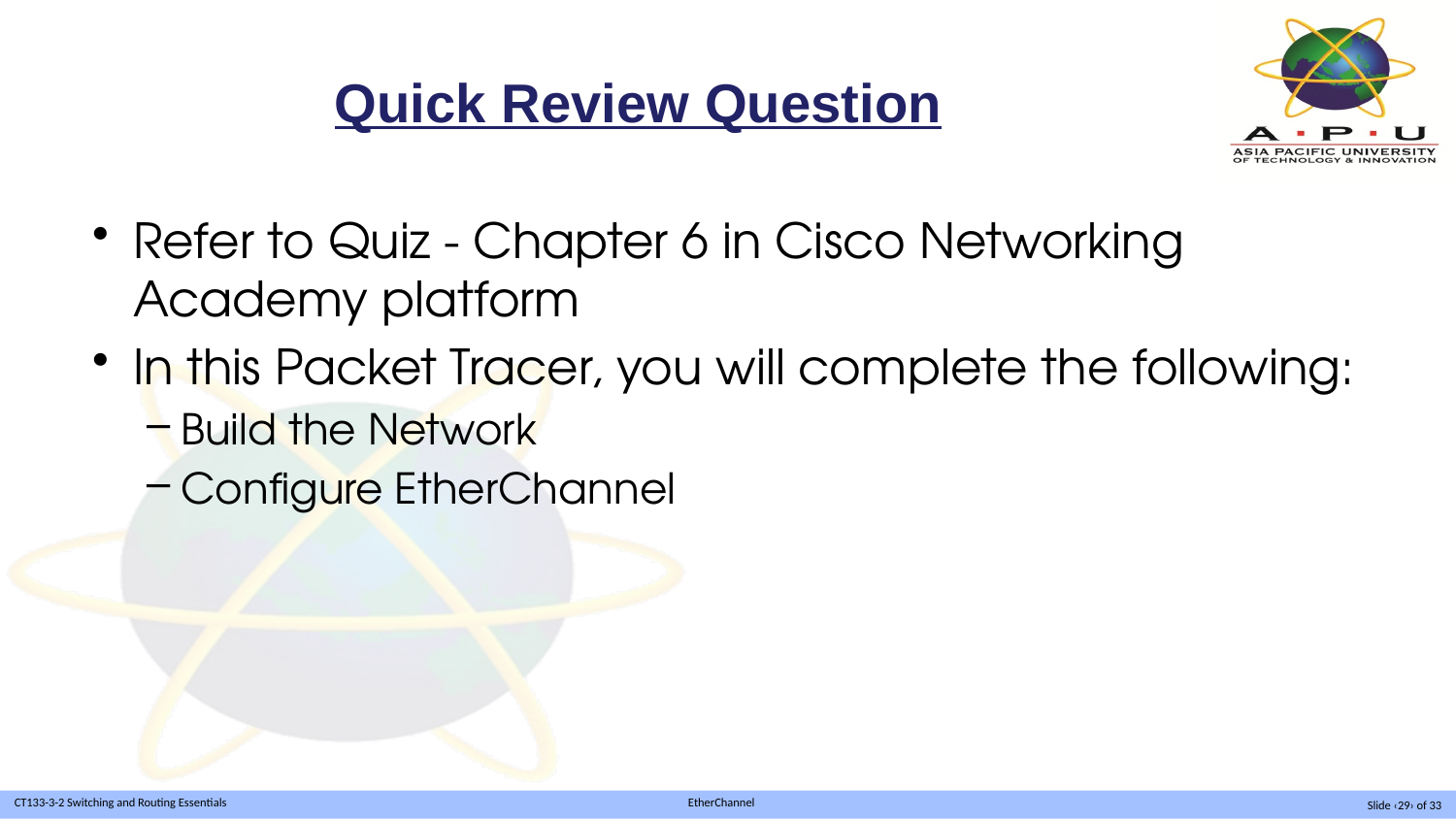

# Quick Review Question
Refer to Quiz - Chapter 6 in Cisco Networking Academy platform
In this Packet Tracer, you will complete the following:
Build the Network
Configure EtherChannel

Slide ‹29› of 33